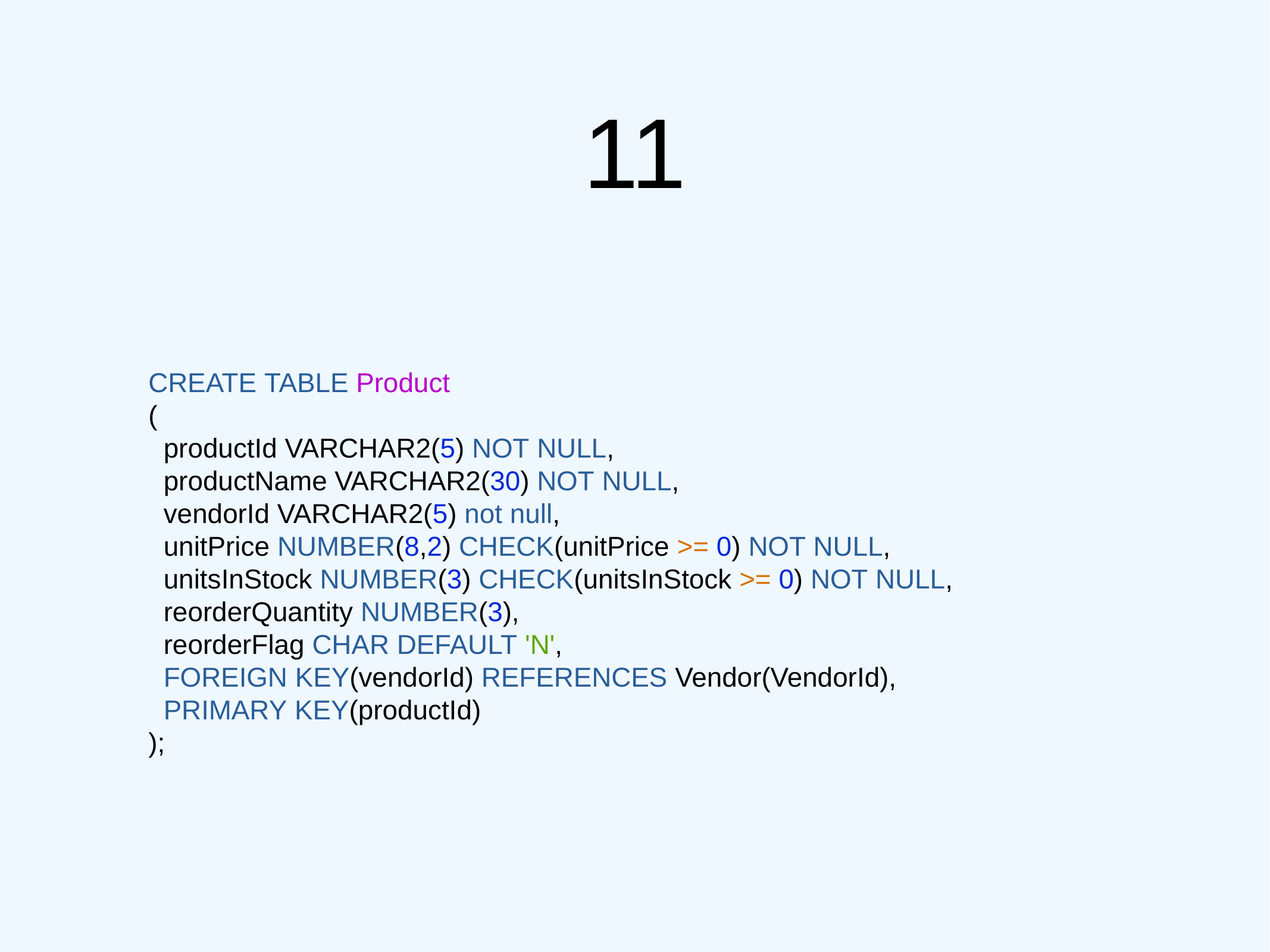

# 11
CREATE TABLE Product
(
  productId VARCHAR2(5) NOT NULL,
  productName VARCHAR2(30) NOT NULL,
  vendorId VARCHAR2(5) not null,
  unitPrice NUMBER(8,2) CHECK(unitPrice >= 0) NOT NULL,
  unitsInStock NUMBER(3) CHECK(unitsInStock >= 0) NOT NULL,
  reorderQuantity NUMBER(3),
  reorderFlag CHAR DEFAULT 'N',
  FOREIGN KEY(vendorId) REFERENCES Vendor(VendorId),
  PRIMARY KEY(productId)
);